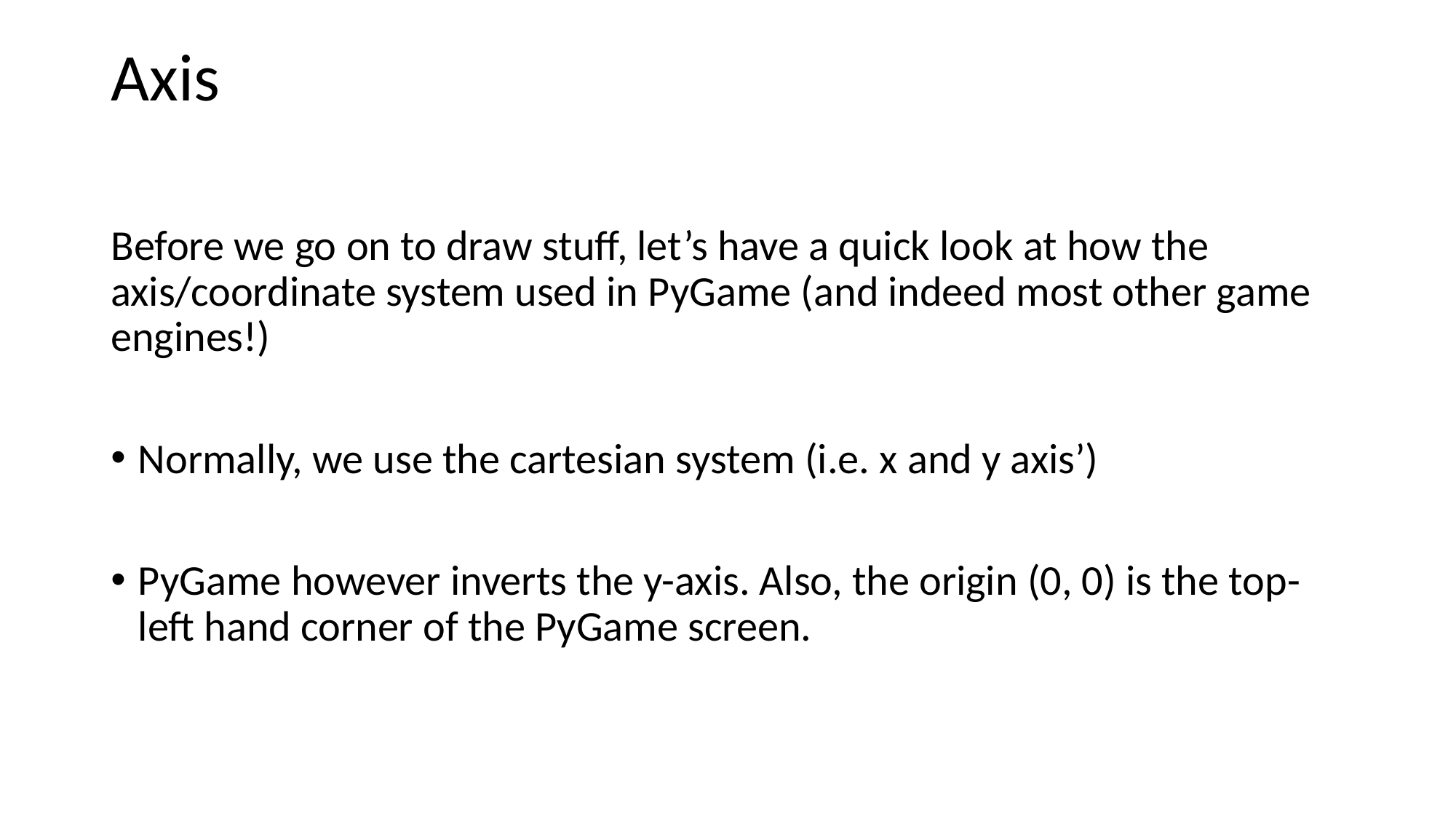

# Axis
Before we go on to draw stuff, let’s have a quick look at how the axis/coordinate system used in PyGame (and indeed most other game engines!)

Normally, we use the cartesian system (i.e. x and y axis’)

PyGame however inverts the y-axis. Also, the origin (0, 0) is the top-left hand corner of the PyGame screen.